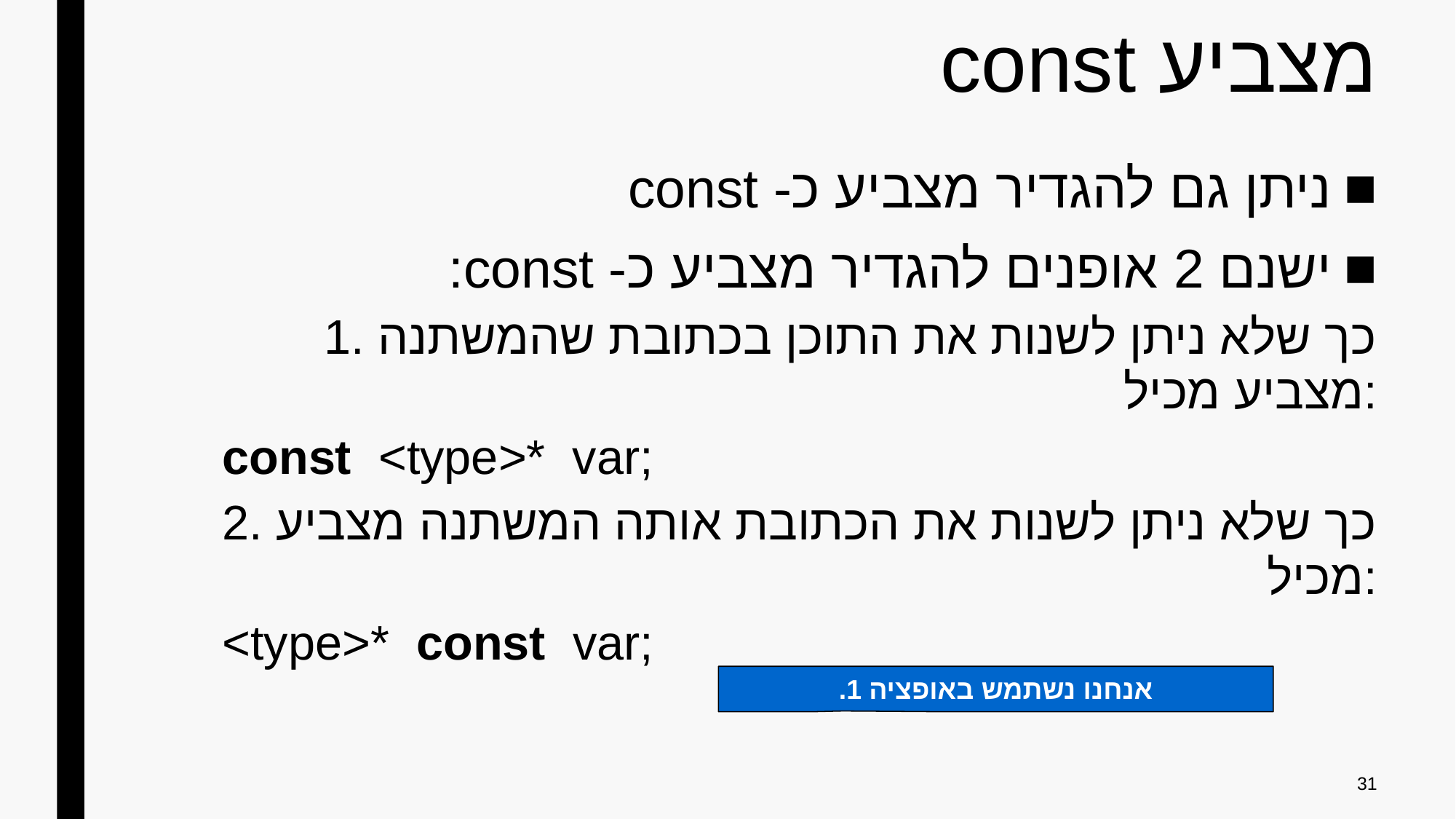

# מצביע const
ניתן גם להגדיר מצביע כ- const
ישנם 2 אופנים להגדיר מצביע כ- const:
1. כך שלא ניתן לשנות את התוכן בכתובת שהמשתנה מצביע מכיל:
const  <type>*  var;
2. כך שלא ניתן לשנות את הכתובת אותה המשתנה מצביע מכיל:
<type>*  const  var;

אנחנו נשתמש באופציה 1.
31